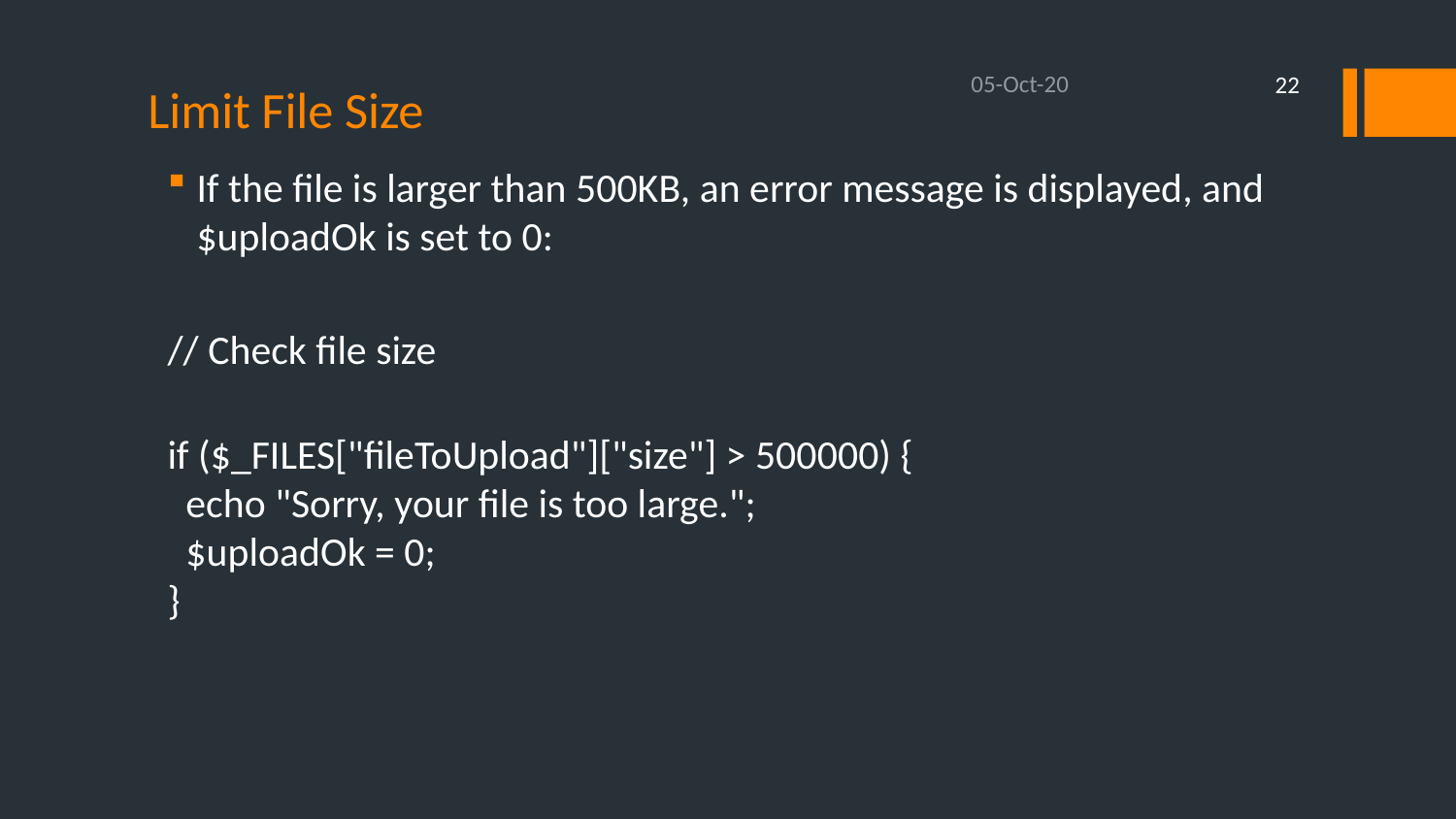

05-Oct-20
22
# Limit File Size
If the file is larger than 500KB, an error message is displayed, and $uploadOk is set to 0:

// Check file size
if ($_FILES["fileToUpload"]["size"] > 500000) {
  echo "Sorry, your file is too large.";
  $uploadOk = 0;
}